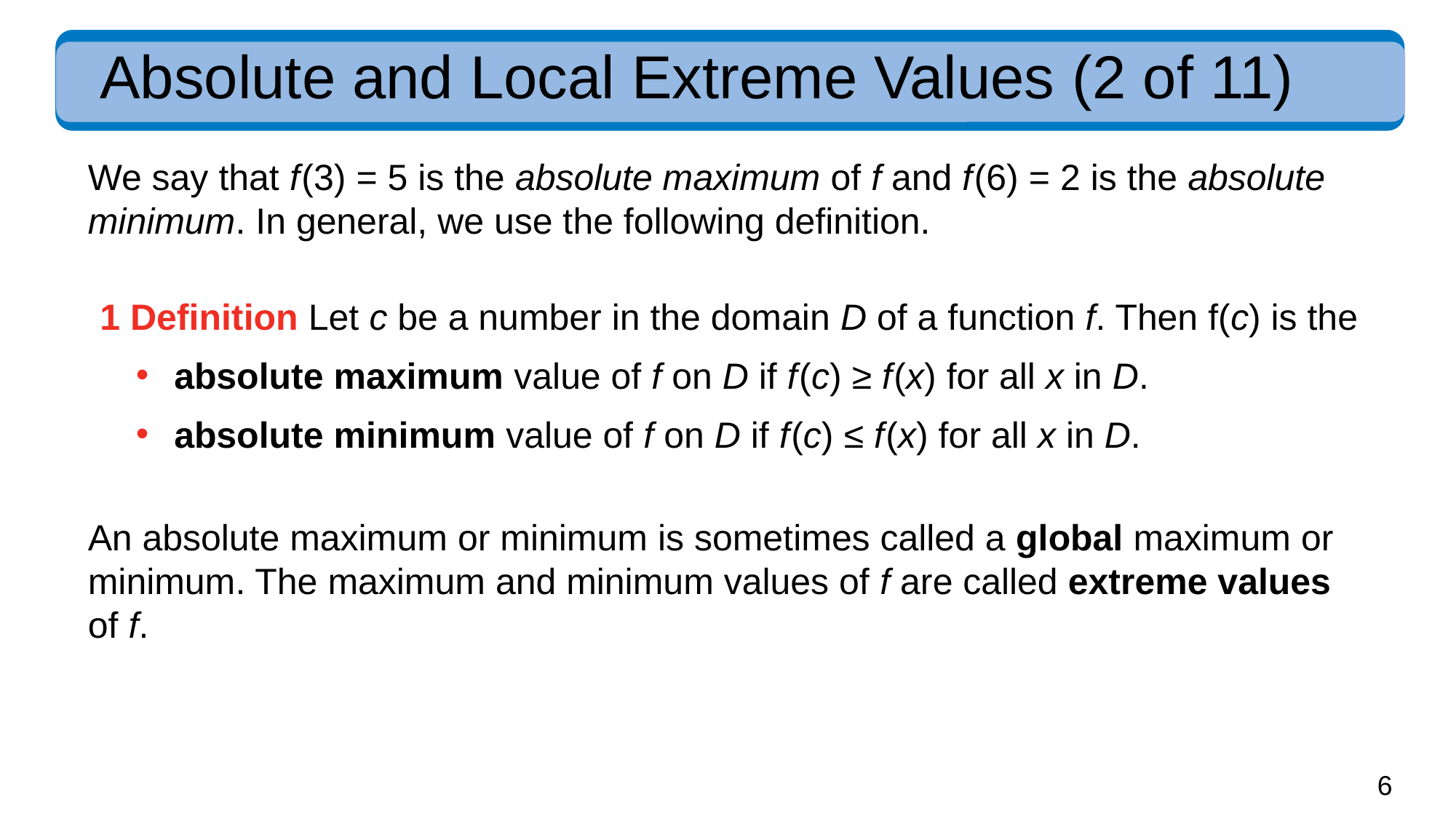

# Absolute and Local Extreme Values (2 of 11)
We say that f (3) = 5 is the absolute maximum of f and f (6) = 2 is the absolute minimum. In general, we use the following definition.
1 Definition Let c be a number in the domain D of a function f. Then f(c) is the
absolute maximum value of f on D if f (c) ≥ f (x) for all x in D.
absolute minimum value of f on D if f (c) ≤ f (x) for all x in D.
An absolute maximum or minimum is sometimes called a global maximum or minimum. The maximum and minimum values of f are called extreme values of f.